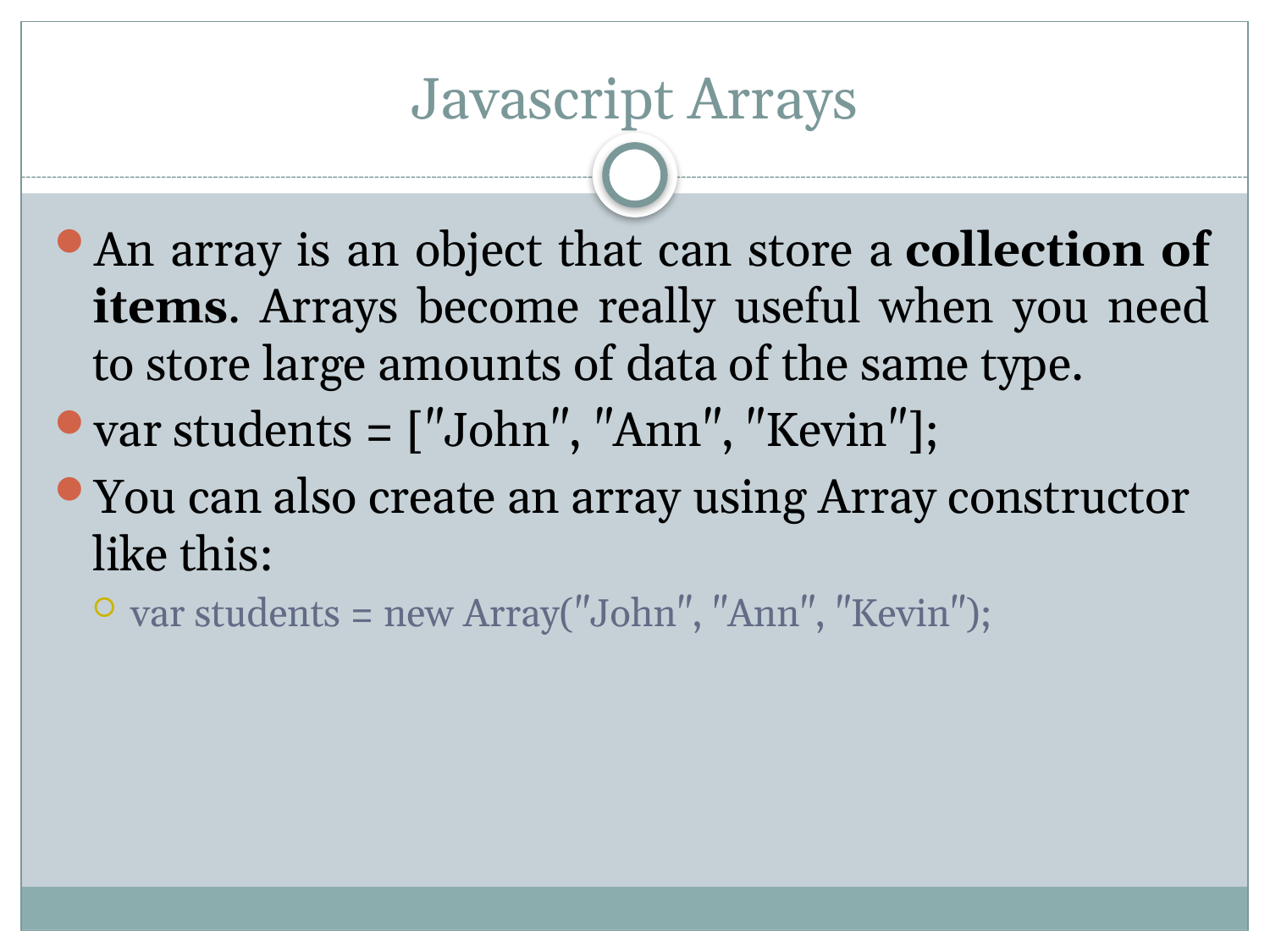

# Javascript Arrays
An array is an object that can store a collection of items. Arrays become really useful when you need to store large amounts of data of the same type.
var students = ["John", "Ann", "Kevin"];
You can also create an array using Array constructor like this:
var students = new Array("John", "Ann", "Kevin");